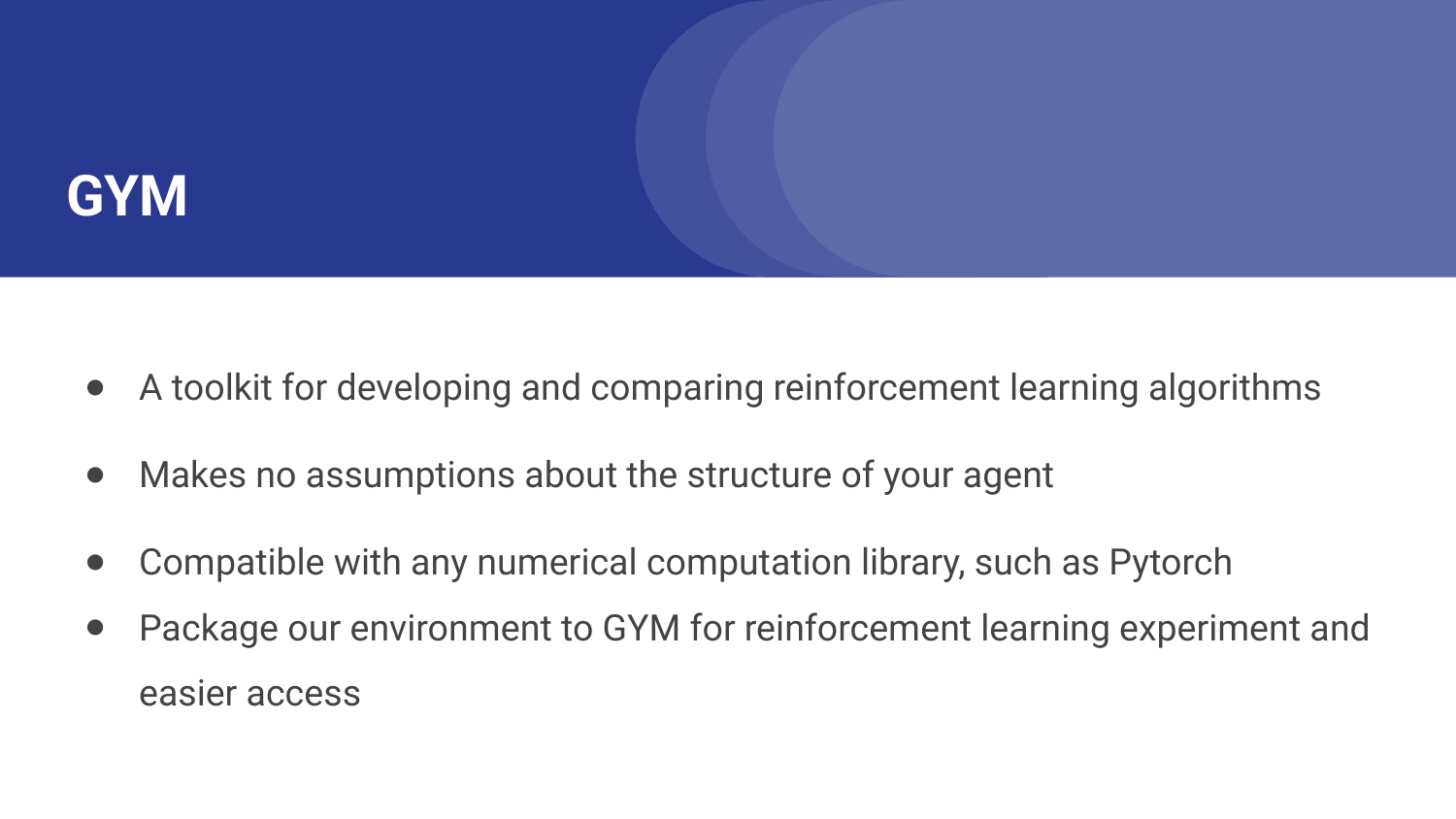

# GYM
A toolkit for developing and comparing reinforcement learning algorithms
Makes no assumptions about the structure of your agent
Compatible with any numerical computation library, such as Pytorch
Package our environment to GYM for reinforcement learning experiment and easier access